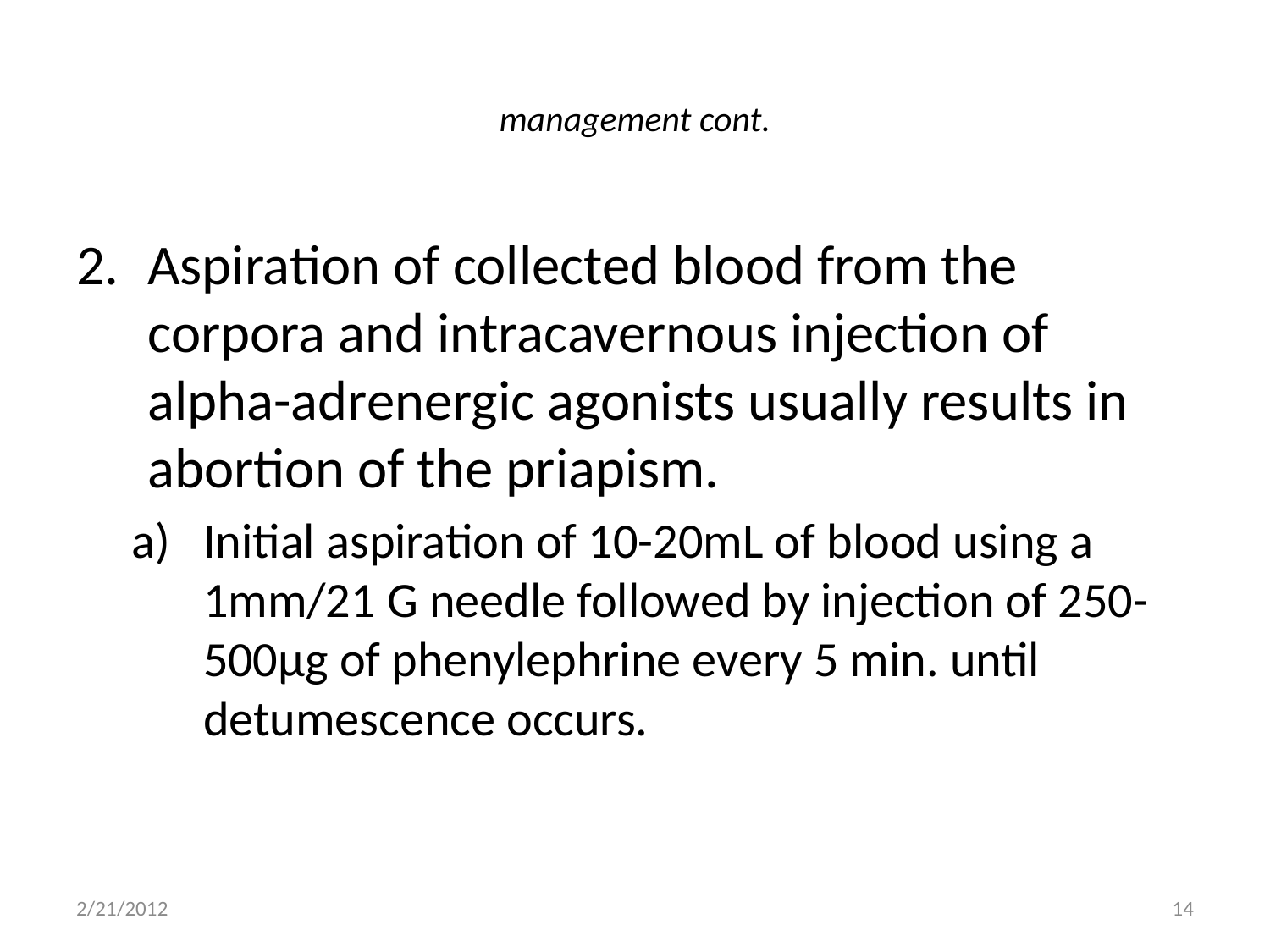

# management cont.
Aspiration of collected blood from the corpora and intracavernous injection of alpha-adrenergic agonists usually results in abortion of the priapism.
Initial aspiration of 10-20mL of blood using a 1mm/21 G needle followed by injection of 250-500µg of phenylephrine every 5 min. until detumescence occurs.
2/21/2012
14